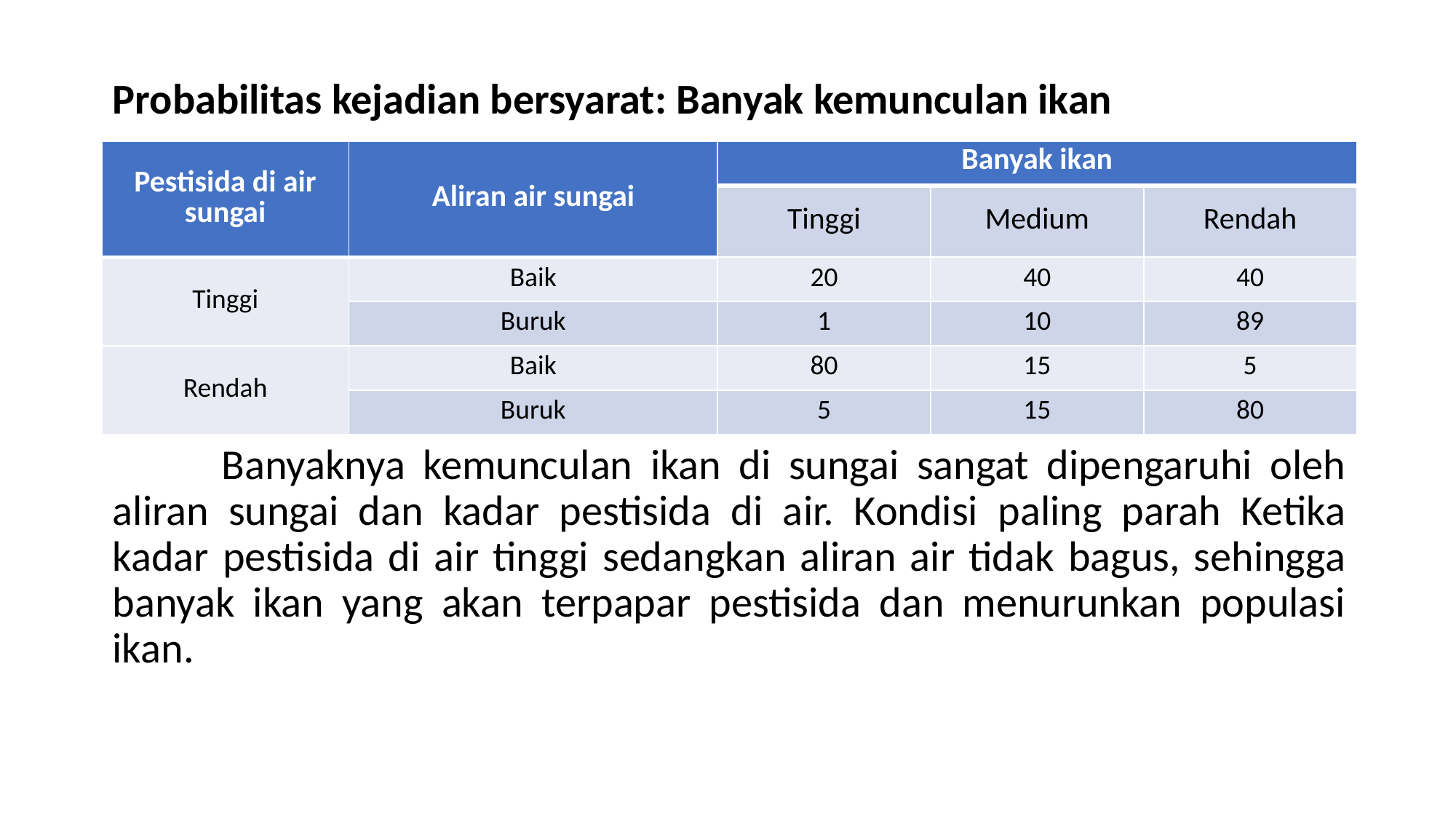

Probabilitas kejadian bersyarat: Banyak kemunculan ikan

	Banyaknya kemunculan ikan di sungai sangat dipengaruhi oleh aliran sungai dan kadar pestisida di air. Kondisi paling parah Ketika kadar pestisida di air tinggi sedangkan aliran air tidak bagus, sehingga banyak ikan yang akan terpapar pestisida dan menurunkan populasi ikan.
| Pestisida di air sungai | Aliran air sungai | Banyak ikan |  |  |
| --- | --- | --- | --- | --- |
|  |  | Tinggi | Medium | Rendah |
| Tinggi | Baik | 20 | 40 | 40 |
|  | Buruk | 1 | 10 | 89 |
| Rendah | Baik | 80 | 15 | 5 |
|  | Buruk | 5 | 15 | 80 |